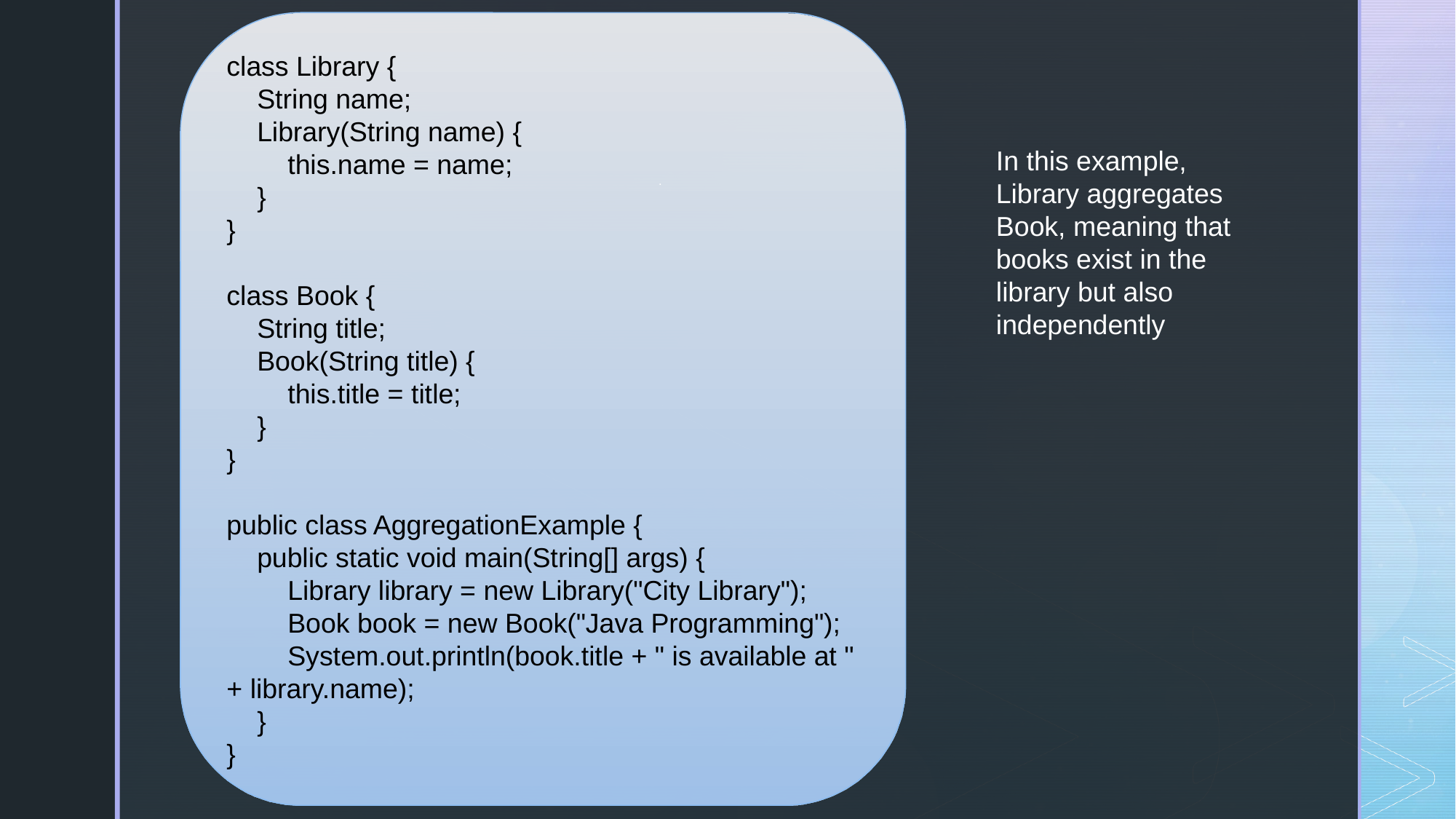

class Library {
    String name;
    Library(String name) {
        this.name = name;
    }
}

class Book {
    String title;
    Book(String title) {
        this.title = title;
    }
}

public class AggregationExample {
    public static void main(String[] args) {
        Library library = new Library("City Library");
        Book book = new Book("Java Programming");
        System.out.println(book.title + " is available at " + library.name);
    }
}
In this example, Library aggregates Book, meaning that books exist in the library but also independently
.